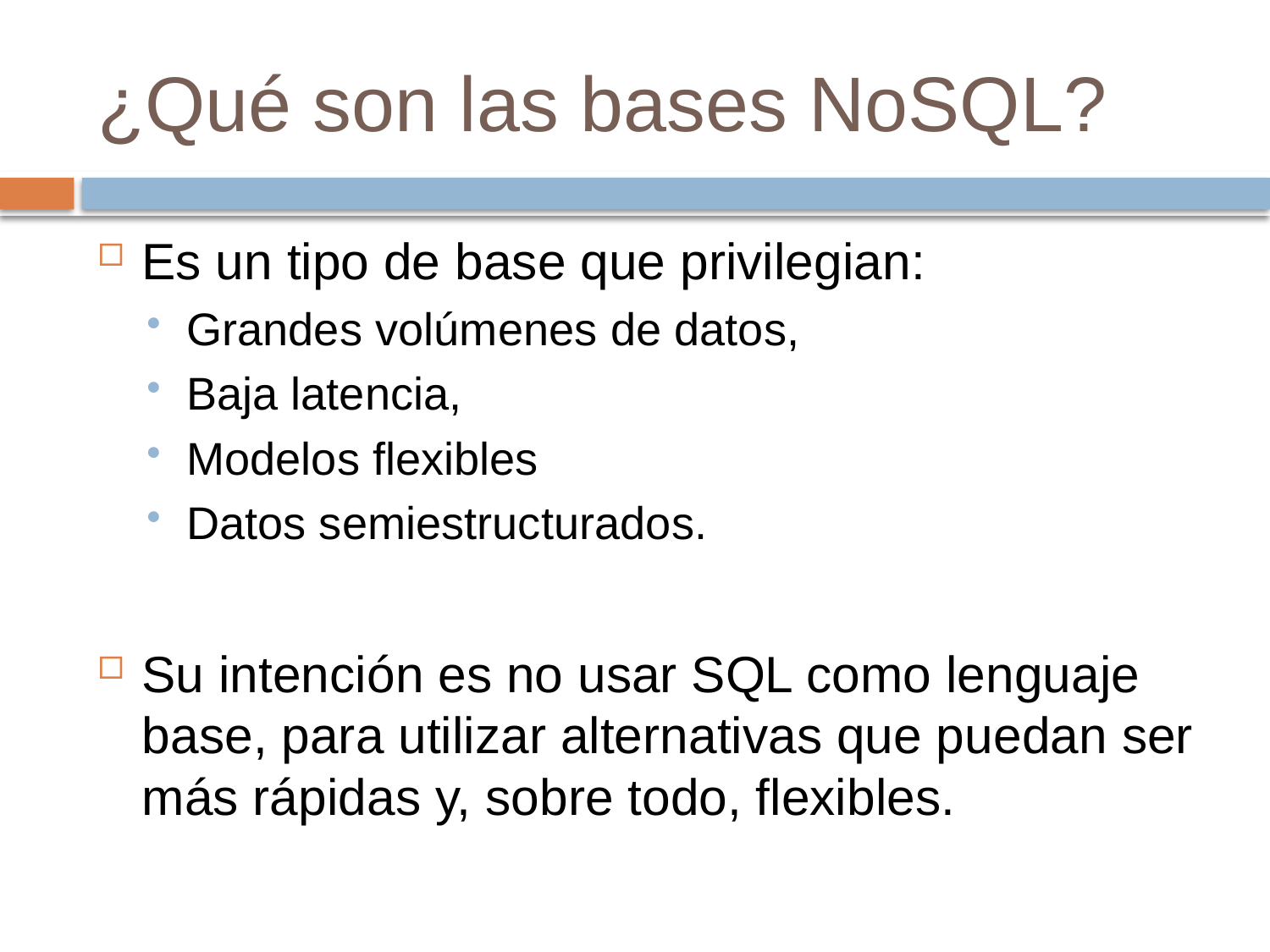

# ¿Qué son las bases NoSQL?
Es un tipo de base que privilegian:
Grandes volúmenes de datos,
Baja latencia,
Modelos flexibles
Datos semiestructurados.

Su intención es no usar SQL como lenguaje base, para utilizar alternativas que puedan ser más rápidas y, sobre todo, flexibles.